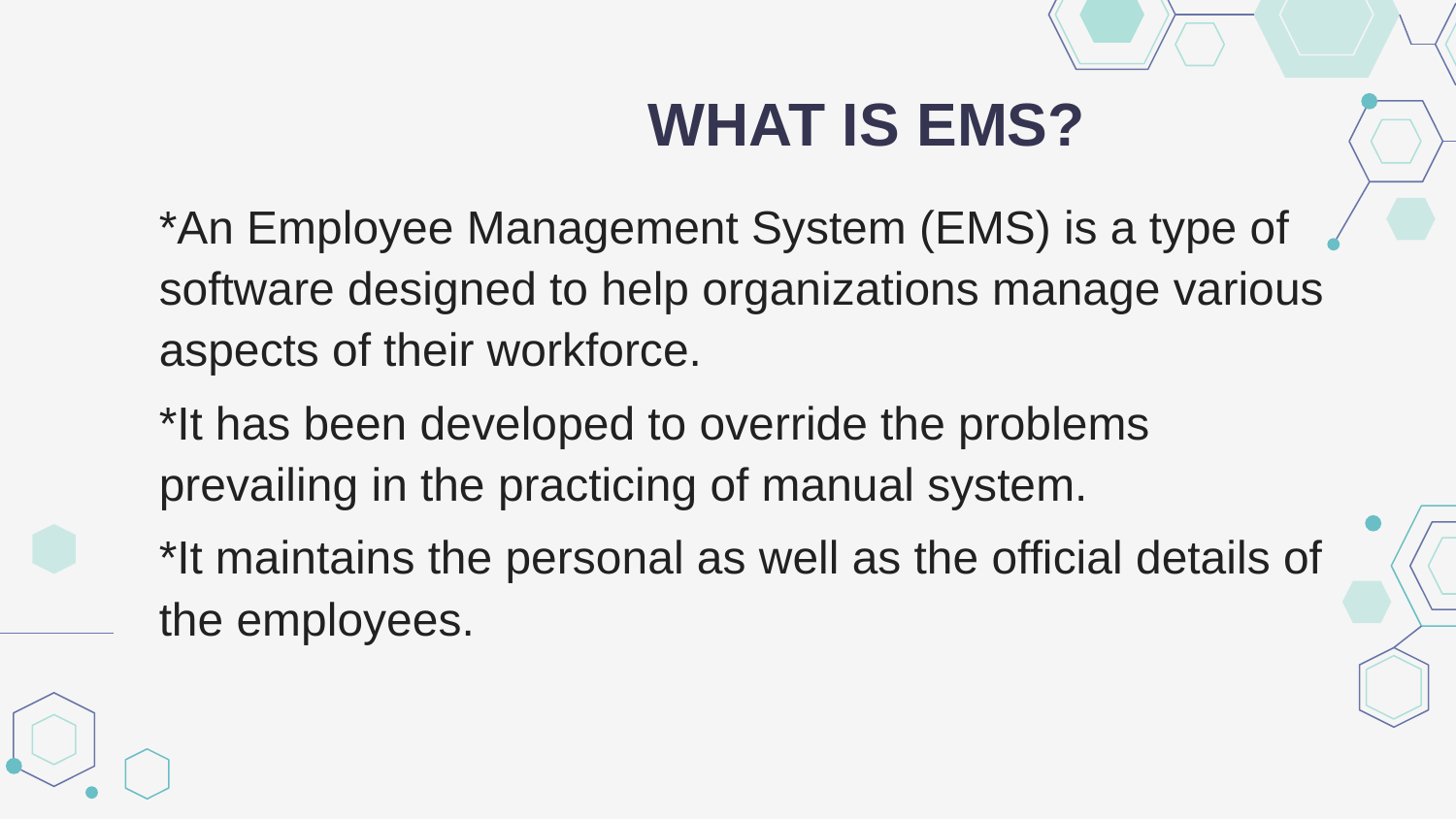

# WHAT IS EMS?
*An Employee Management System (EMS) is a type of software designed to help organizations manage various aspects of their workforce.
*It has been developed to override the problems prevailing in the practicing of manual system.
*It maintains the personal as well as the official details of the employees.